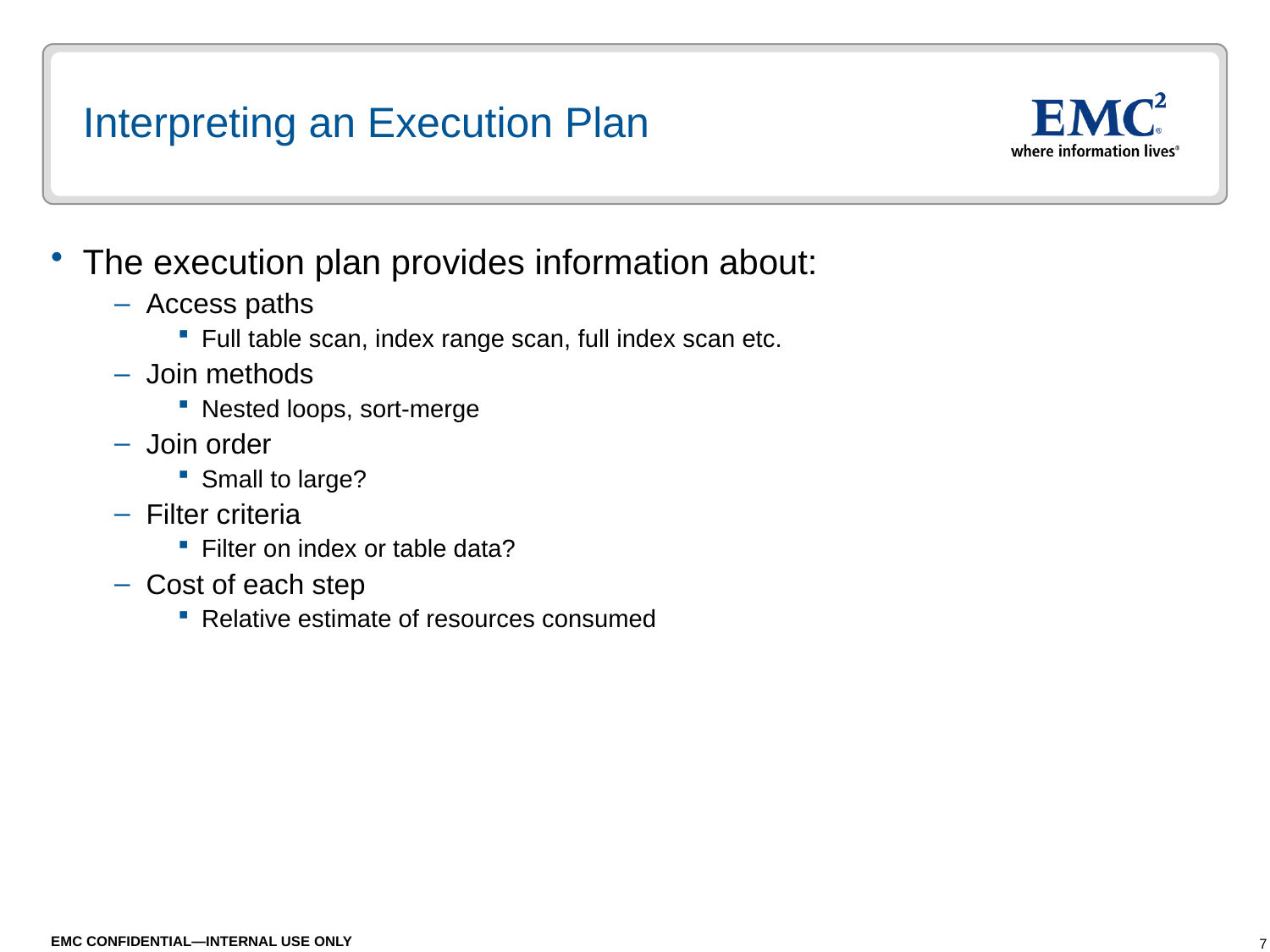

# Interpreting an Execution Plan
The execution plan provides information about:
Access paths
Full table scan, index range scan, full index scan etc.
Join methods
Nested loops, sort-merge
Join order
Small to large?
Filter criteria
Filter on index or table data?
Cost of each step
Relative estimate of resources consumed